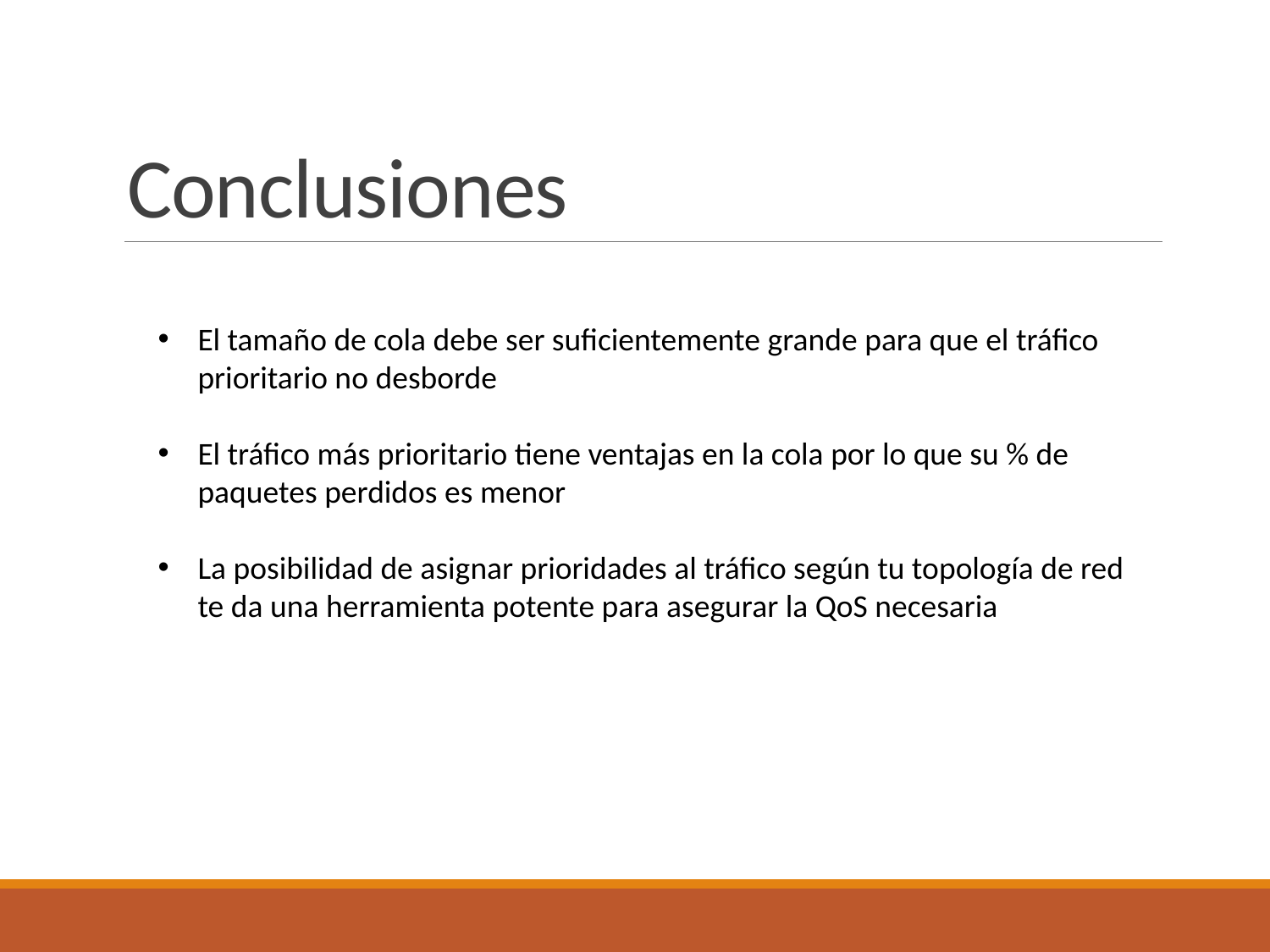

# Conclusiones

El tamaño de cola debe ser suficientemente grande para que el tráfico prioritario no desborde

El tráfico más prioritario tiene ventajas en la cola por lo que su % de paquetes perdidos es menor

La posibilidad de asignar prioridades al tráfico según tu topología de red te da una herramienta potente para asegurar la QoS necesaria